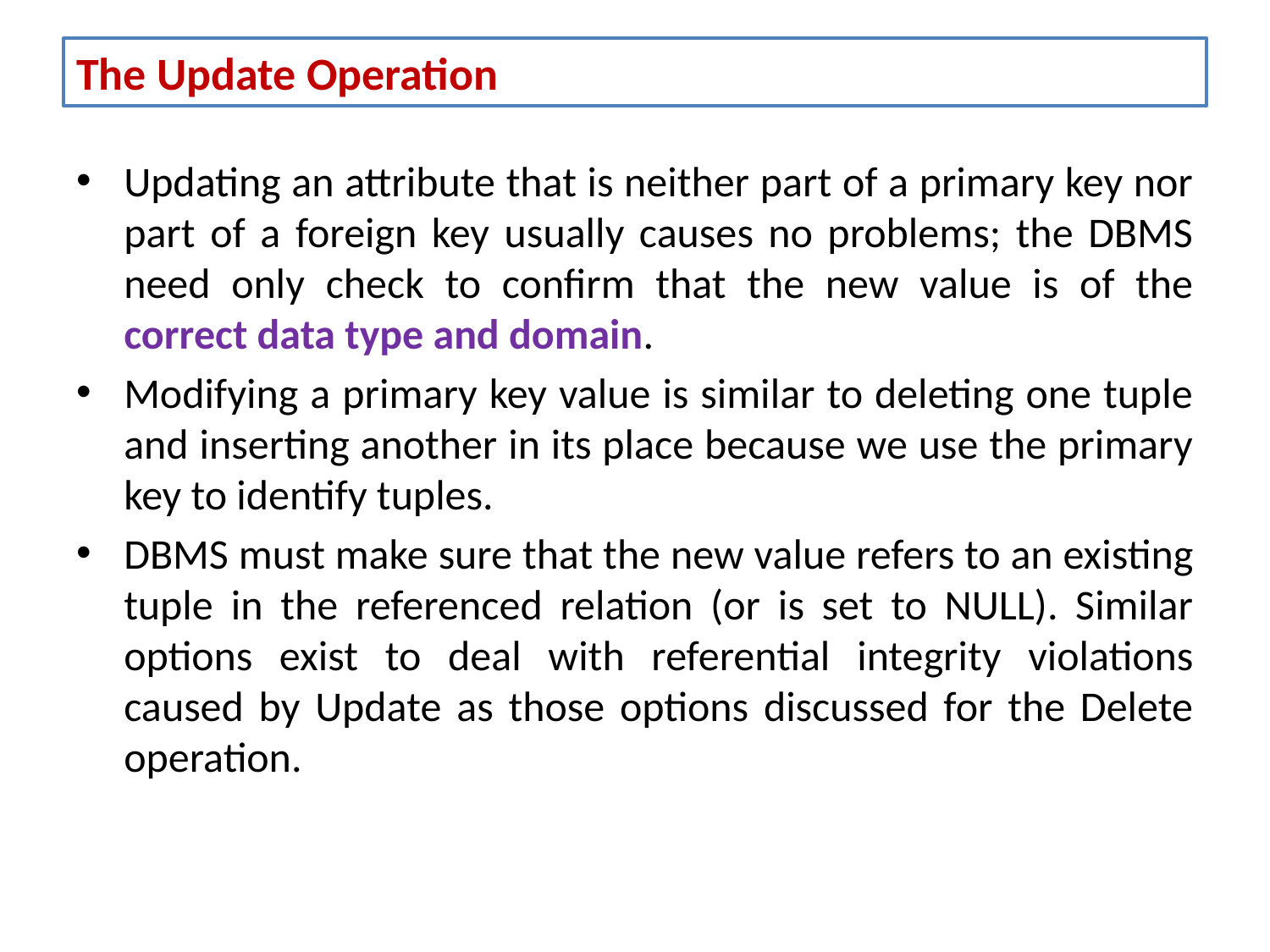

# The Update Operation
Updating an attribute that is neither part of a primary key nor part of a foreign key usually causes no problems; the DBMS need only check to confirm that the new value is of the correct data type and domain.
Modifying a primary key value is similar to deleting one tuple and inserting another in its place because we use the primary key to identify tuples.
DBMS must make sure that the new value refers to an existing tuple in the referenced relation (or is set to NULL). Similar options exist to deal with referential integrity violations caused by Update as those options discussed for the Delete operation.